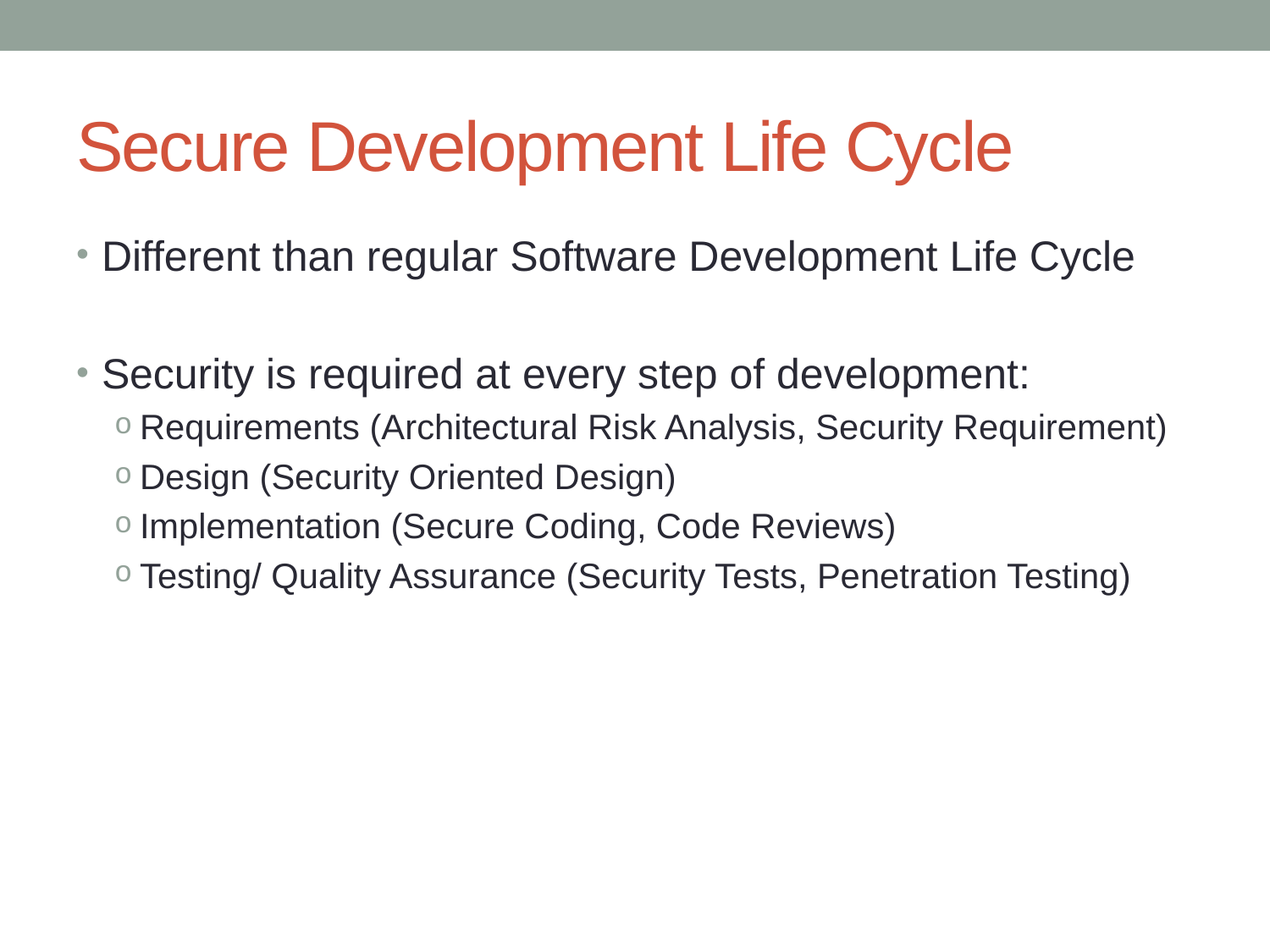

# Secure Development Life Cycle
Different than regular Software Development Life Cycle

Security is required at every step of development:
Requirements (Architectural Risk Analysis, Security Requirement)
Design (Security Oriented Design)
Implementation (Secure Coding, Code Reviews)
Testing/ Quality Assurance (Security Tests, Penetration Testing)